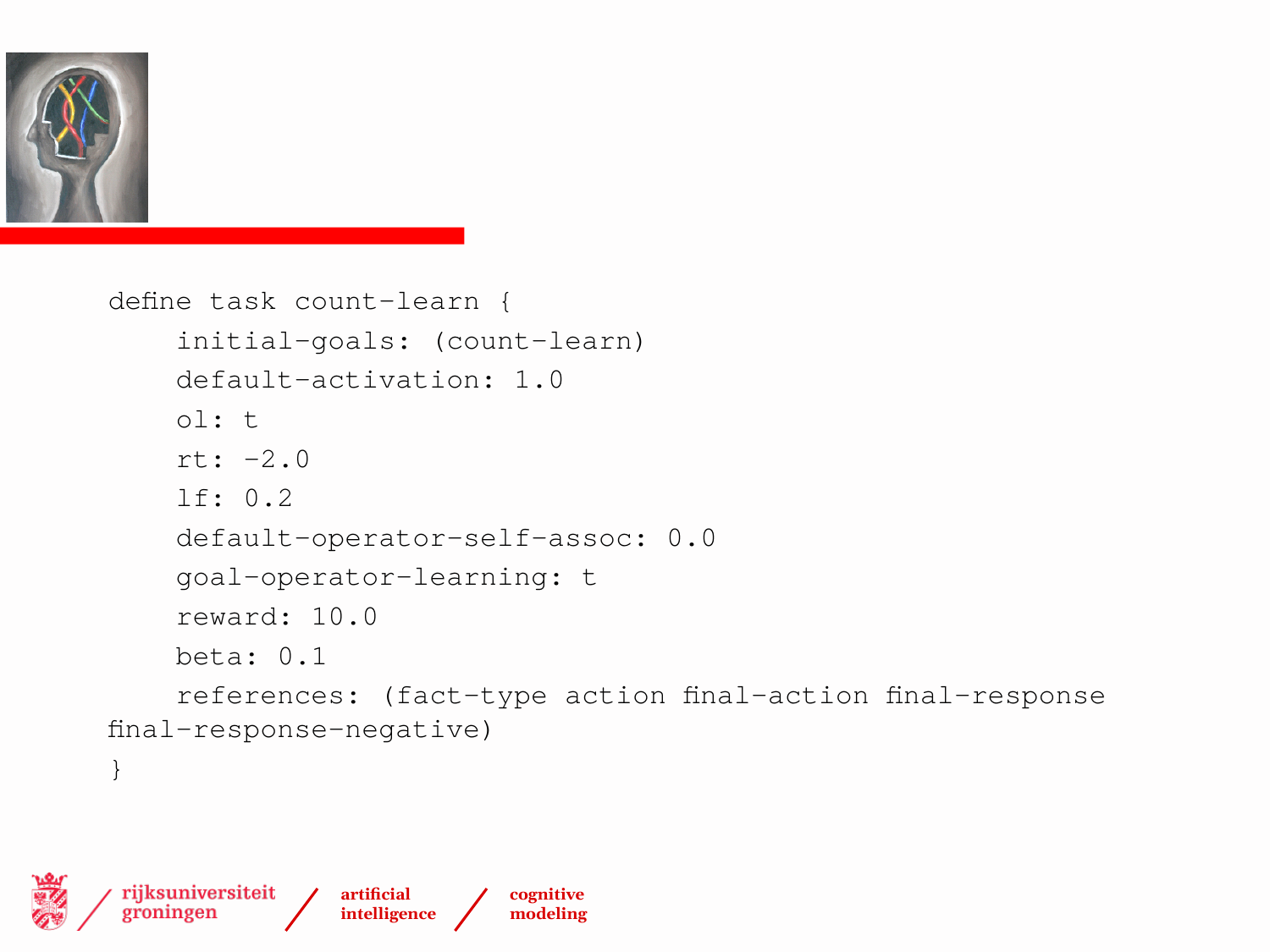

#
define task count-learn {
    initial-goals: (count-learn)
    default-activation: 1.0
    ol: t
    rt: -2.0
    lf: 0.2
    default-operator-self-assoc: 0.0
    goal-operator-learning: t
    reward: 10.0
    beta: 0.1
    references: (fact-type action final-action final-response final-response-negative)
}